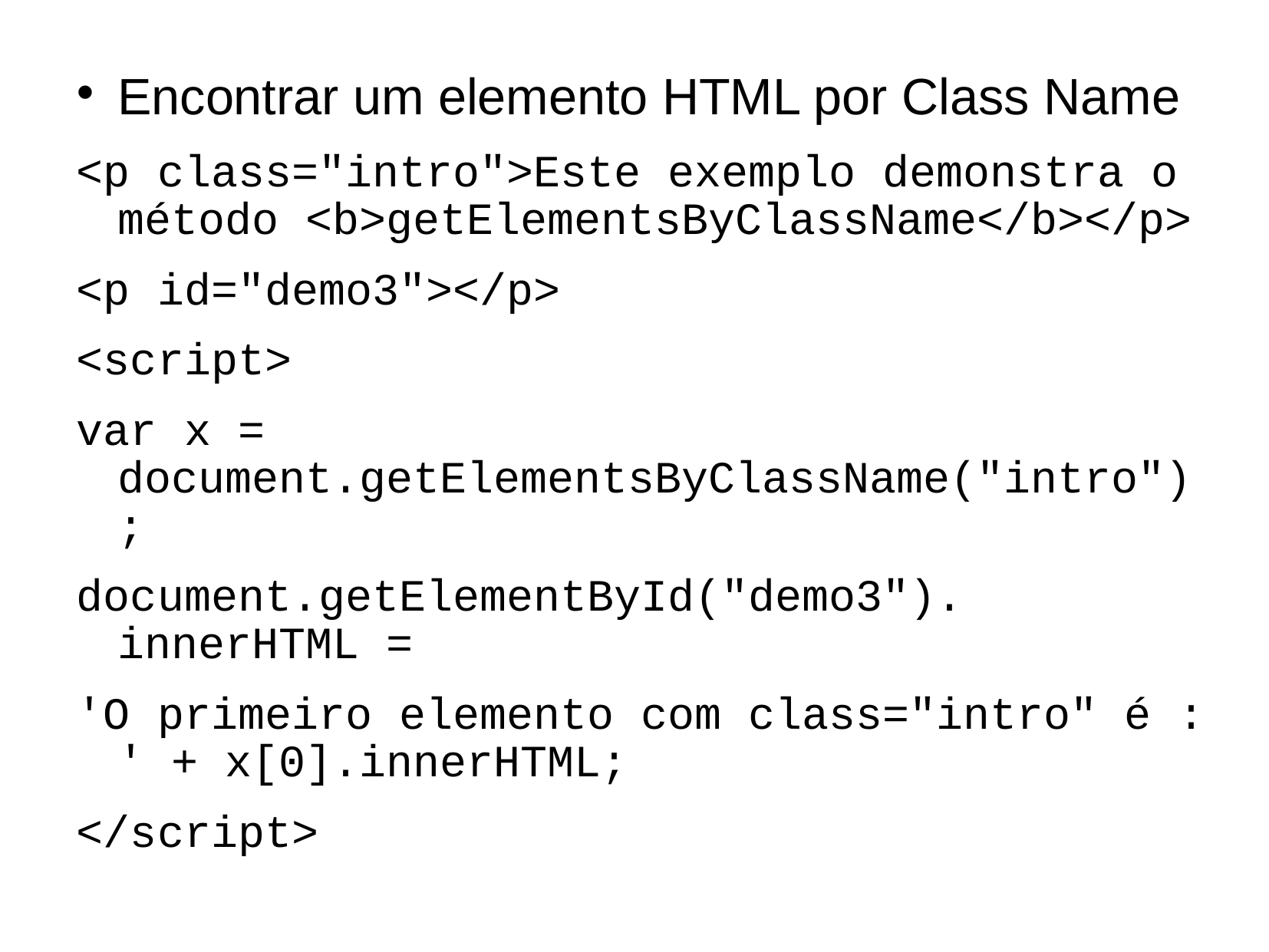

# Encontrar um elemento HTML por Class Name
<p class="intro">Este exemplo demonstra o método <b>getElementsByClassName</b></p>
<p id="demo3"></p>
<script>
var x = document.getElementsByClassName("intro");
document.getElementById("demo3"). innerHTML =
'O primeiro elemento com class="intro" é : ' + x[0].innerHTML;
</script>